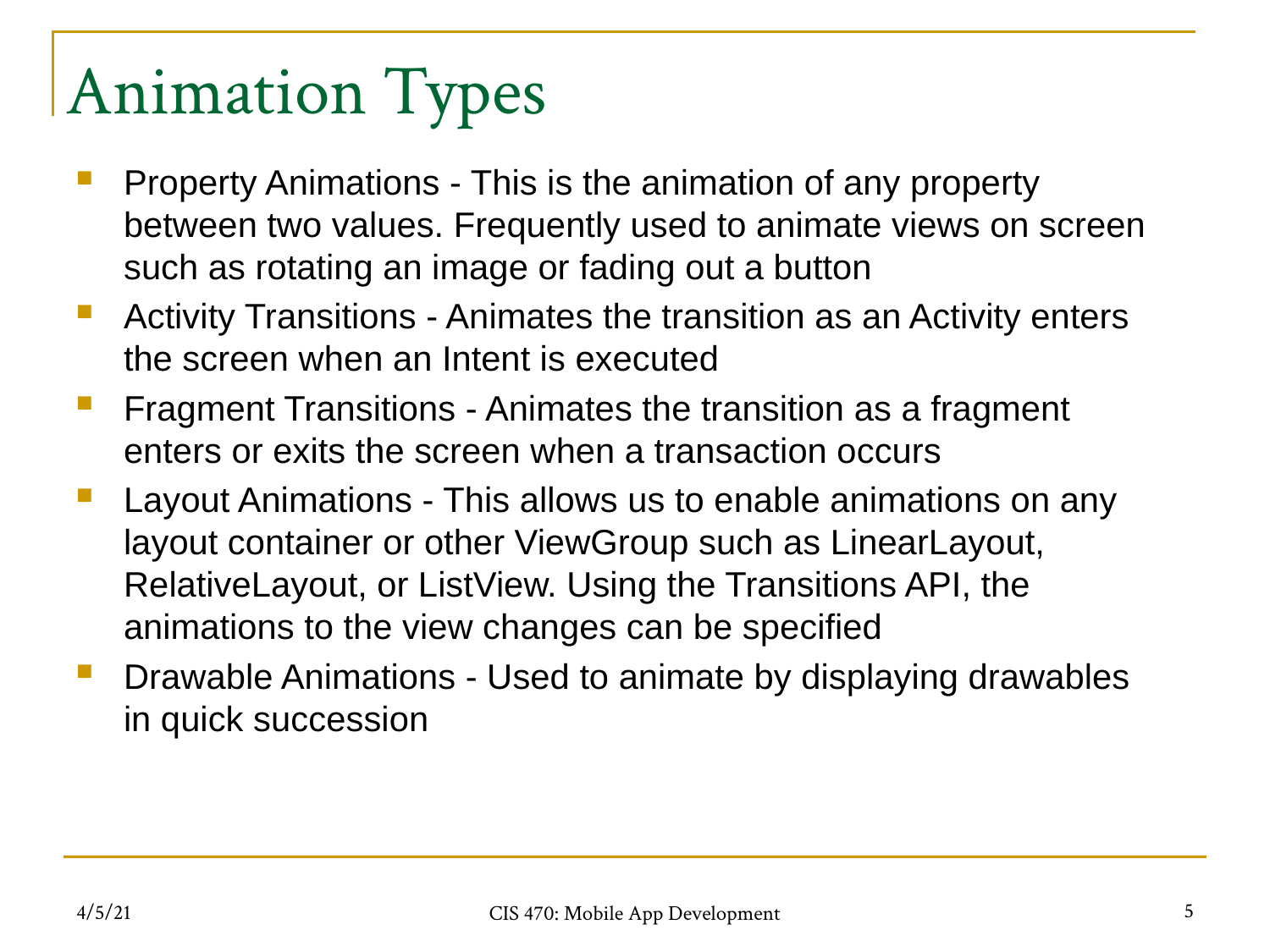

Animation Types
Property Animations - This is the animation of any property between two values. Frequently used to animate views on screen such as rotating an image or fading out a button
Activity Transitions - Animates the transition as an Activity enters the screen when an Intent is executed
Fragment Transitions - Animates the transition as a fragment enters or exits the screen when a transaction occurs
Layout Animations - This allows us to enable animations on any layout container or other ViewGroup such as LinearLayout, RelativeLayout, or ListView. Using the Transitions API, the animations to the view changes can be specified
Drawable Animations - Used to animate by displaying drawables in quick succession
4/5/21
5
CIS 470: Mobile App Development